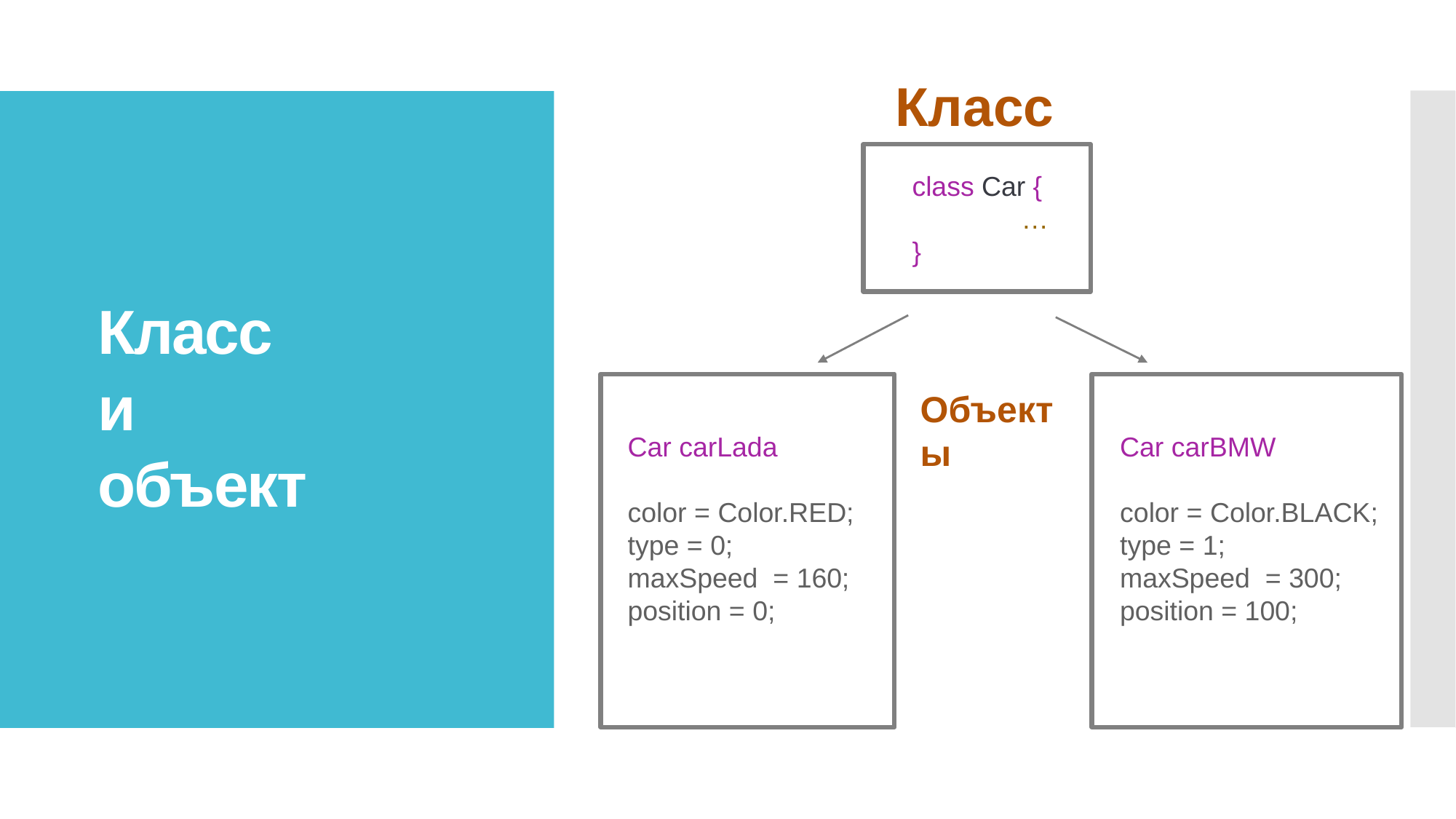

Класс

Класс
и
объект

class Car {
	…
}

Car carLada

color = Color.RED;
type = 0;
maxSpeed  = 160;
position = 0;

Car carBMW

color = Color.BLACK;
type = 1;
maxSpeed  = 300;
position = 100;

Объекты